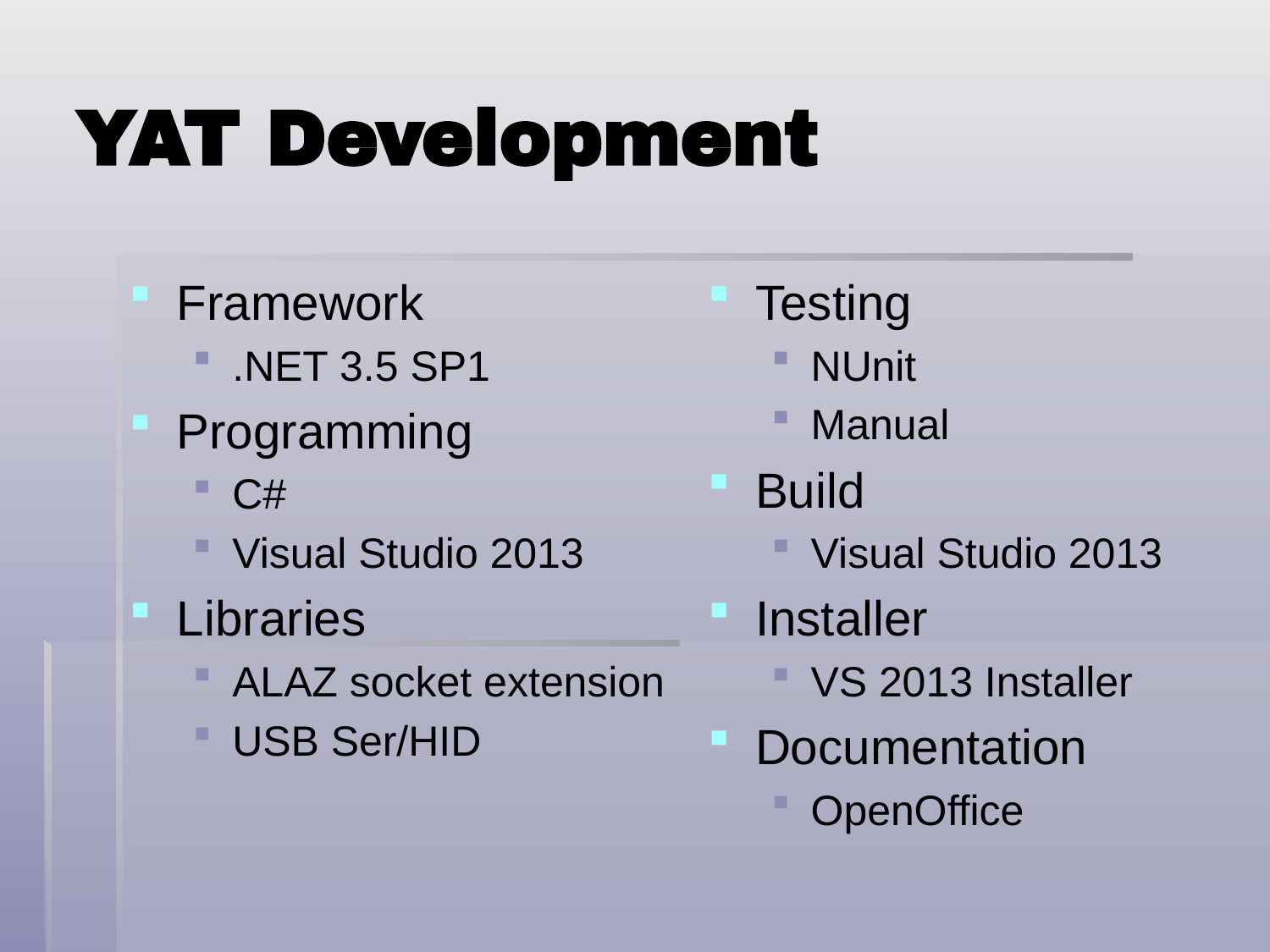

# YAT Development
Framework
.NET 3.5 SP1
Programming
C#
Visual Studio 2013
Libraries
ALAZ socket extension
USB Ser/HID
Testing
NUnit
Manual
Build
Visual Studio 2013
Installer
VS 2013 Installer
Documentation
OpenOffice